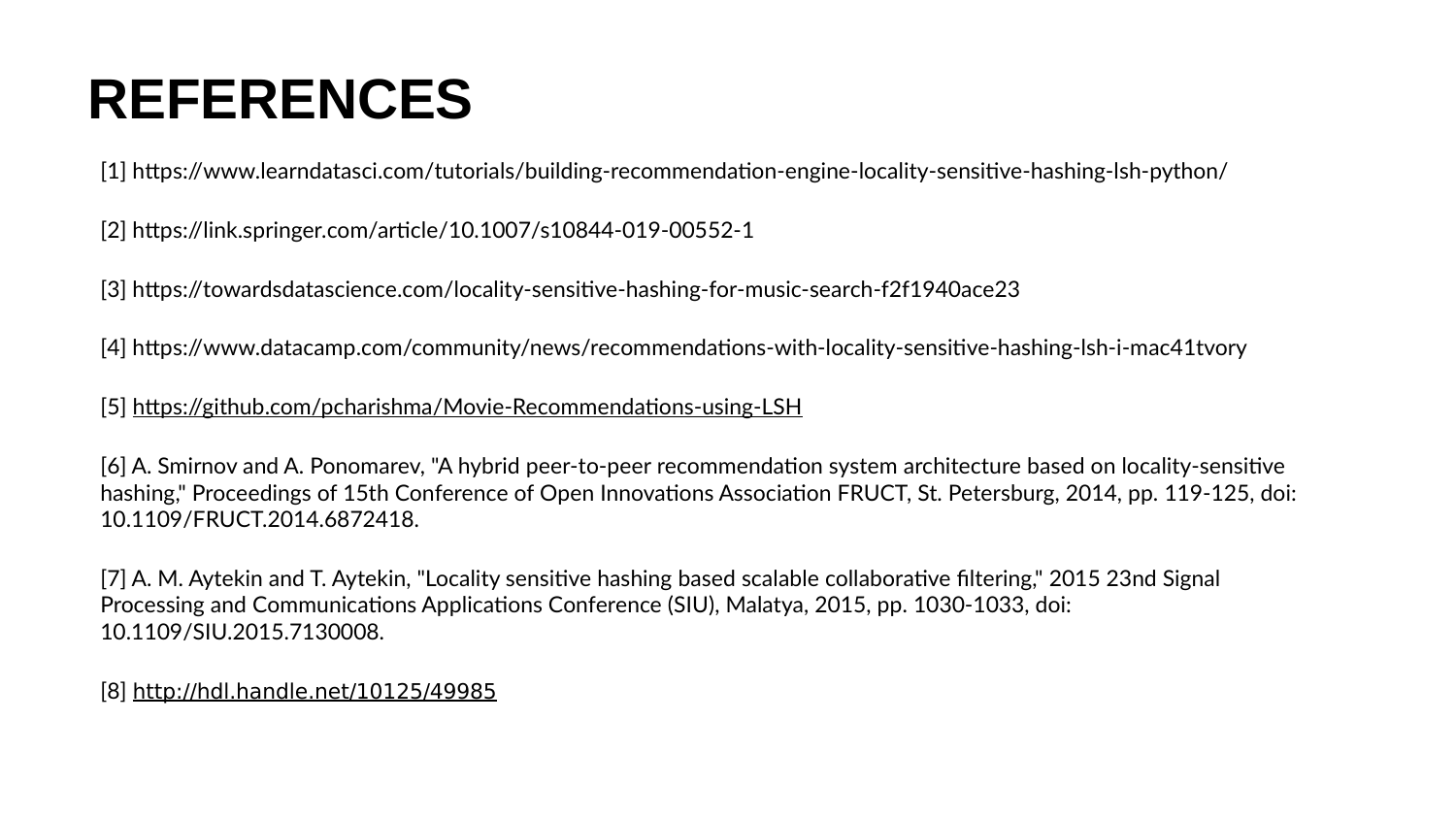

REFERENCES
[1] https://www.learndatasci.com/tutorials/building-recommendation-engine-locality-sensitive-hashing-lsh-python/
[2] https://link.springer.com/article/10.1007/s10844-019-00552-1
[3] https://towardsdatascience.com/locality-sensitive-hashing-for-music-search-f2f1940ace23
[4] https://www.datacamp.com/community/news/recommendations-with-locality-sensitive-hashing-lsh-i-mac41tvory
[5] https://github.com/pcharishma/Movie-Recommendations-using-LSH
[6] A. Smirnov and A. Ponomarev, "A hybrid peer-to-peer recommendation system architecture based on locality-sensitive hashing," Proceedings of 15th Conference of Open Innovations Association FRUCT, St. Petersburg, 2014, pp. 119-125, doi: 10.1109/FRUCT.2014.6872418.
[7] A. M. Aytekin and T. Aytekin, "Locality sensitive hashing based scalable collaborative filtering," 2015 23nd Signal Processing and Communications Applications Conference (SIU), Malatya, 2015, pp. 1030-1033, doi: 10.1109/SIU.2015.7130008.
[8] http://hdl.handle.net/10125/49985